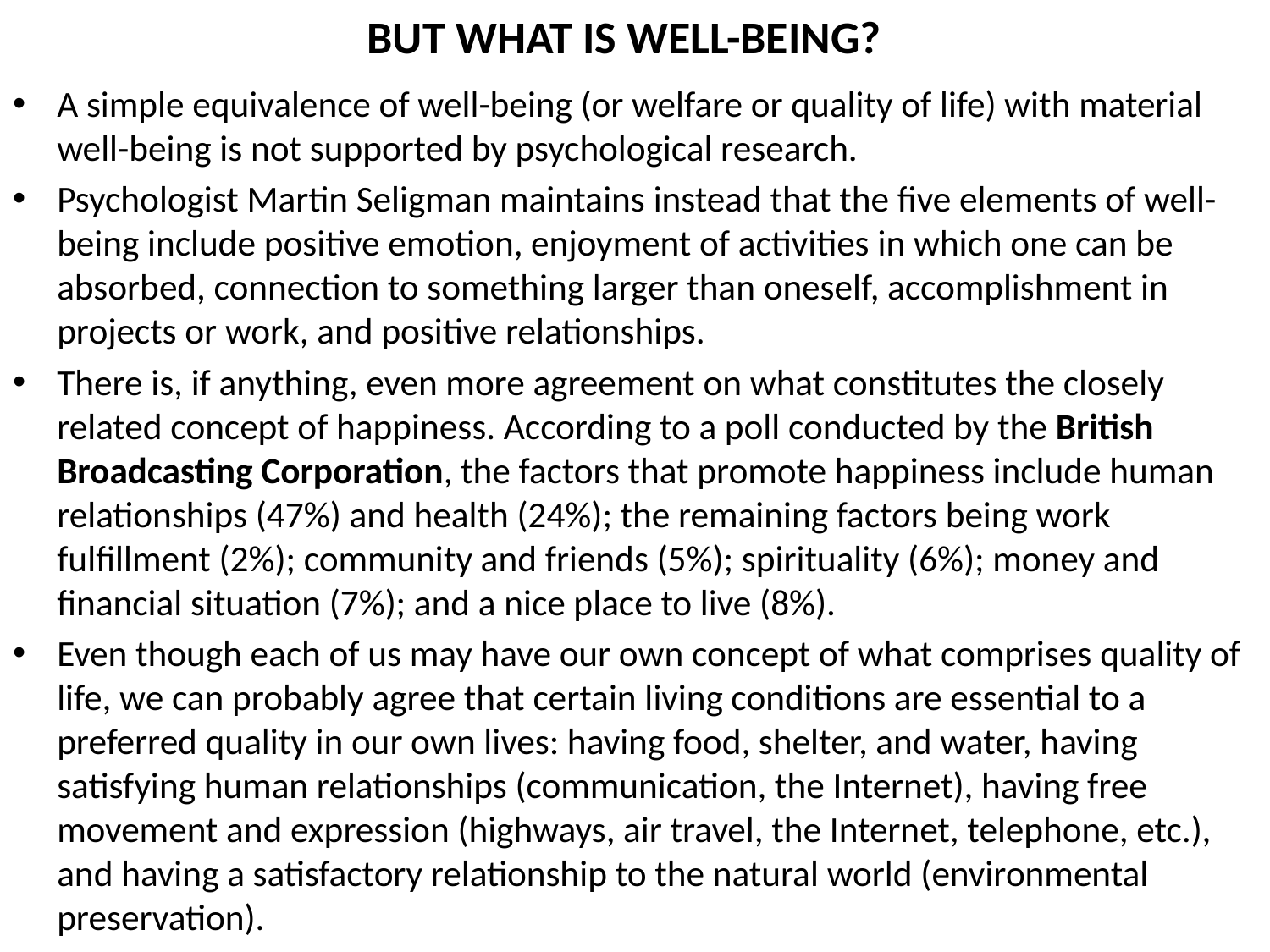

# BUT WHAT IS WELL-BEING?
A simple equivalence of well-being (or welfare or quality of life) with material well-being is not supported by psychological research.
Psychologist Martin Seligman maintains instead that the five elements of well-being include positive emotion, enjoyment of activities in which one can be absorbed, connection to something larger than oneself, accomplishment in projects or work, and positive relationships.
There is, if anything, even more agreement on what constitutes the closely related concept of happiness. According to a poll conducted by the British Broadcasting Corporation, the factors that promote happiness include human relationships (47%) and health (24%); the remaining factors being work fulfillment (2%); community and friends (5%); spirituality (6%); money and financial situation (7%); and a nice place to live (8%).
Even though each of us may have our own concept of what comprises quality of life, we can probably agree that certain living conditions are essential to a preferred quality in our own lives: having food, shelter, and water, having satisfying human relationships (communication, the Internet), having free movement and expression (highways, air travel, the Internet, telephone, etc.), and having a satisfactory relationship to the natural world (environmental preservation).